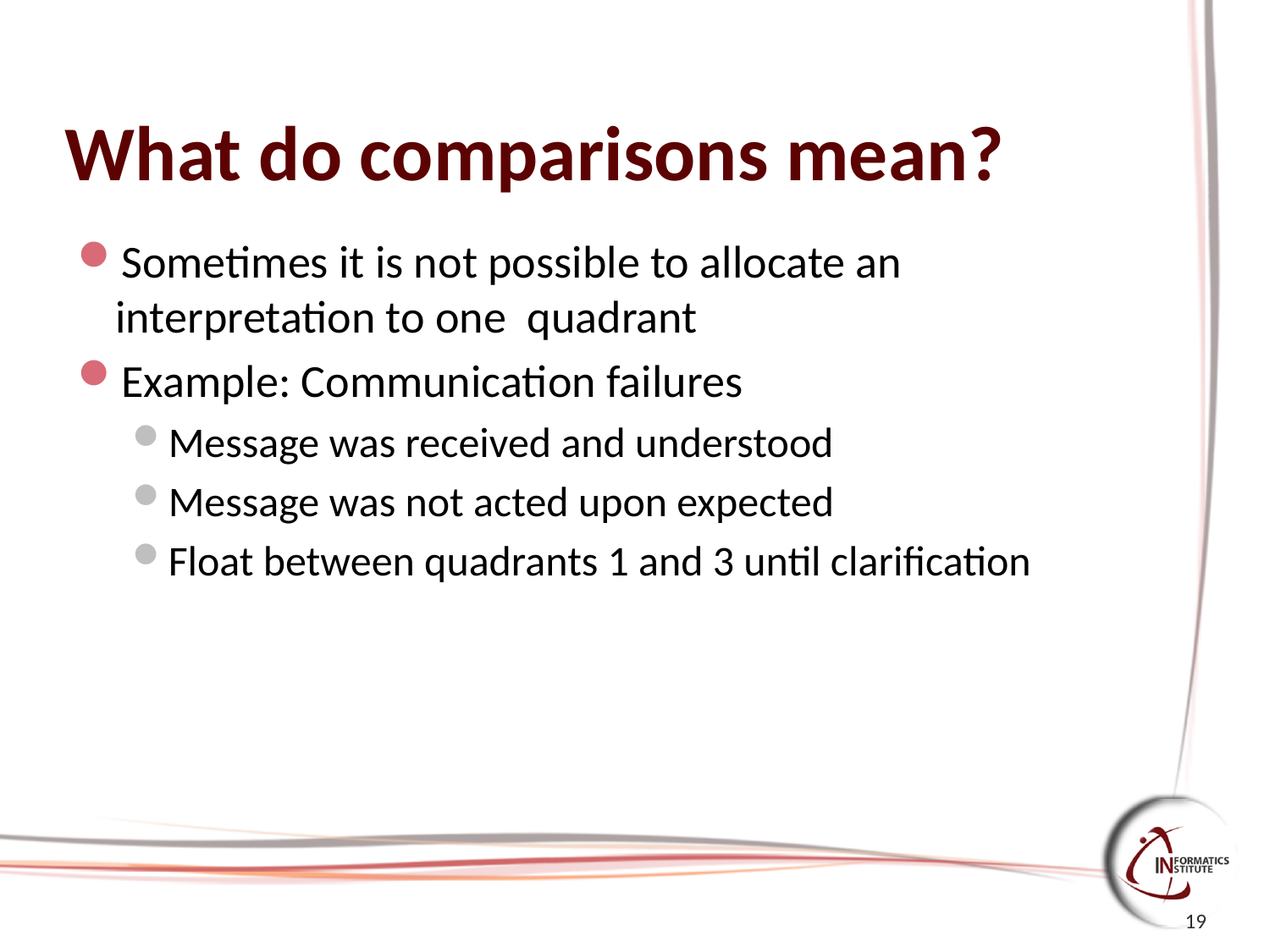

# What do comparisons mean?
Sometimes it is not possible to allocate an interpretation to one  quadrant
Example: Communication failures
Message was received and understood
Message was not acted upon expected
Float between quadrants 1 and 3 until clarification

19